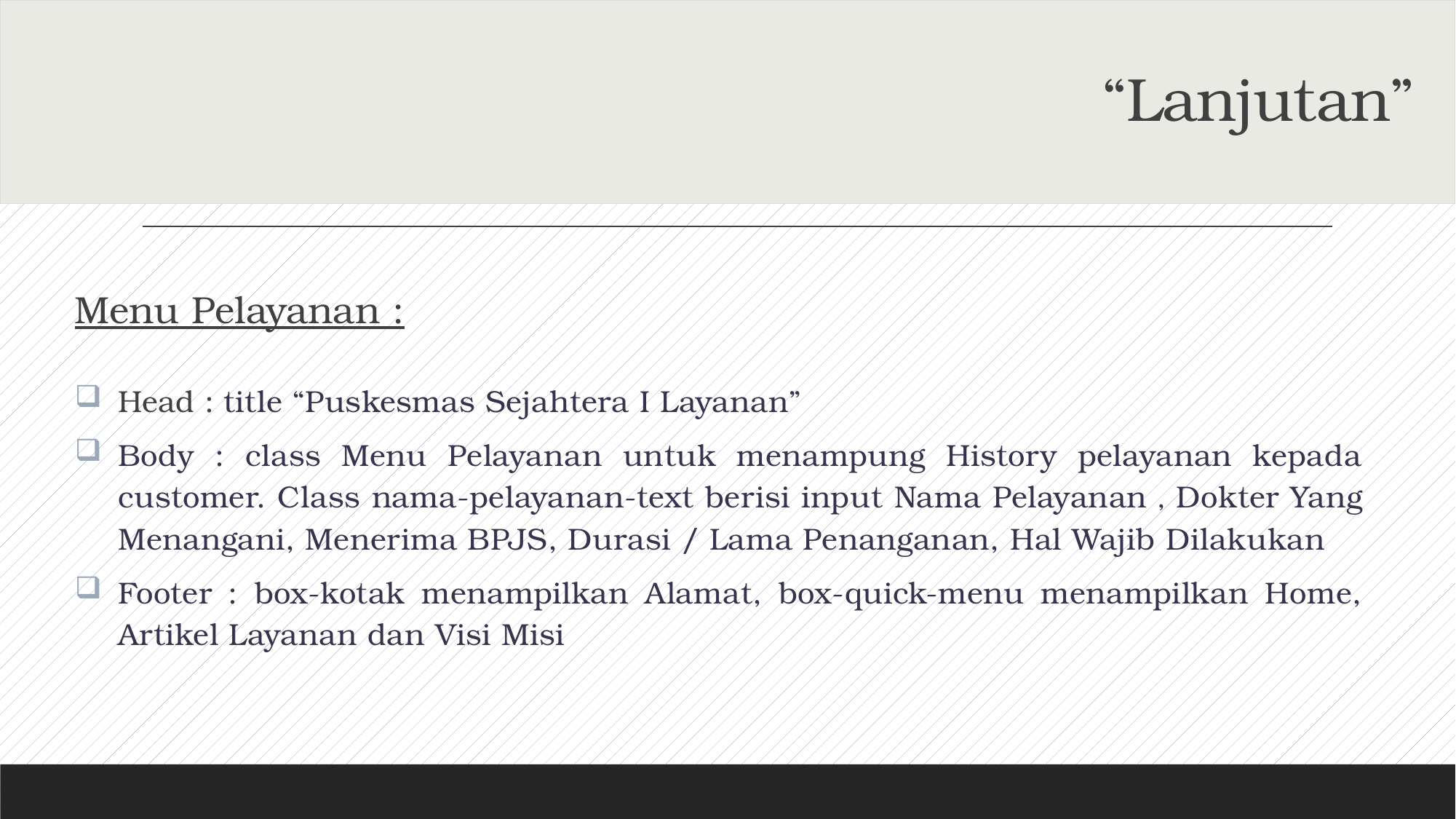

# “Lanjutan”
Menu Pelayanan :
Head : title “Puskesmas Sejahtera I Layanan”
Body : class Menu Pelayanan untuk menampung History pelayanan kepada customer. Class nama-pelayanan-text berisi input Nama Pelayanan , Dokter Yang Menangani, Menerima BPJS, Durasi / Lama Penanganan, Hal Wajib Dilakukan
Footer : box-kotak menampilkan Alamat, box-quick-menu menampilkan Home, Artikel Layanan dan Visi Misi